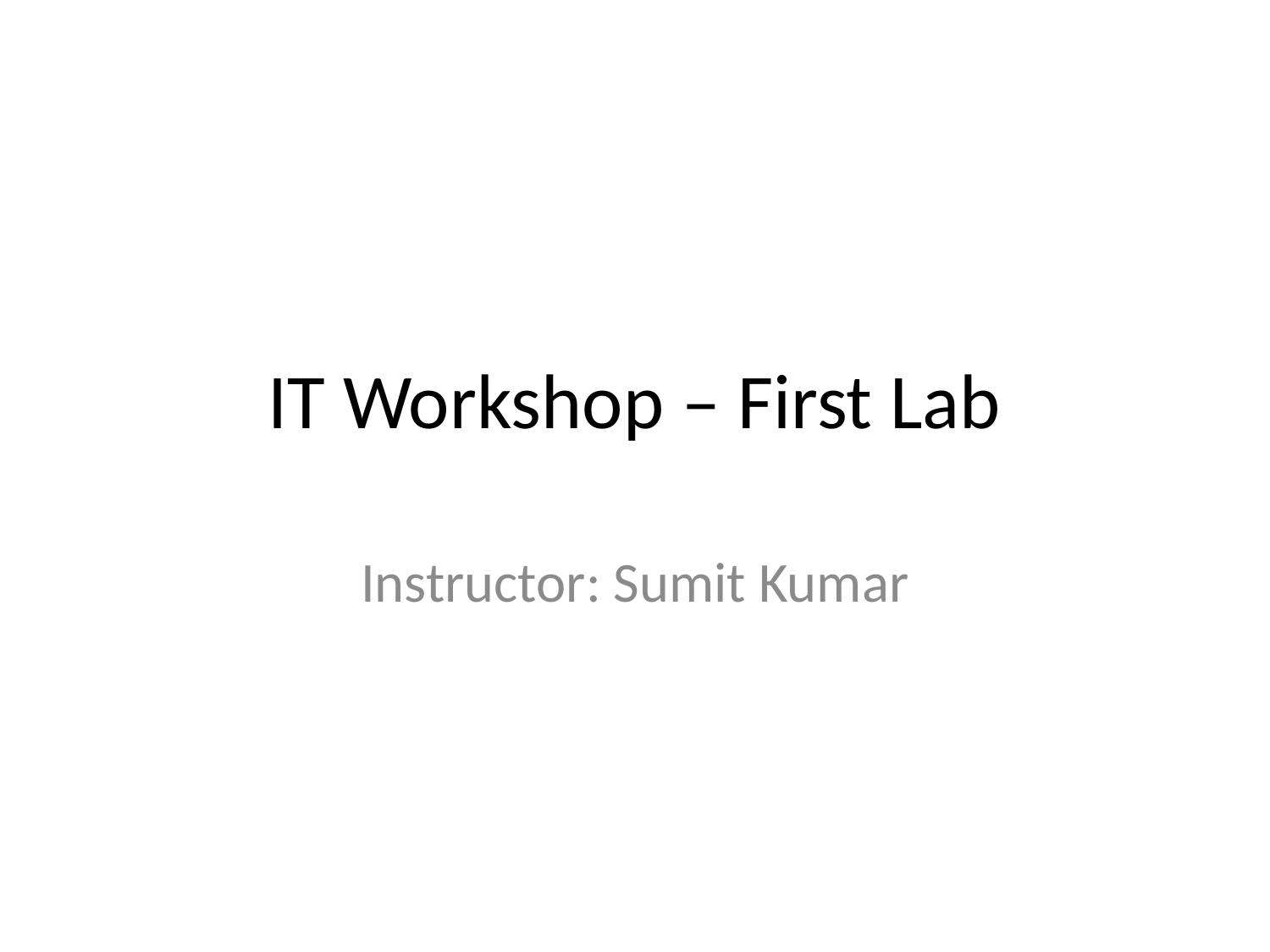

# IT Workshop – First Lab
Instructor: Sumit Kumar